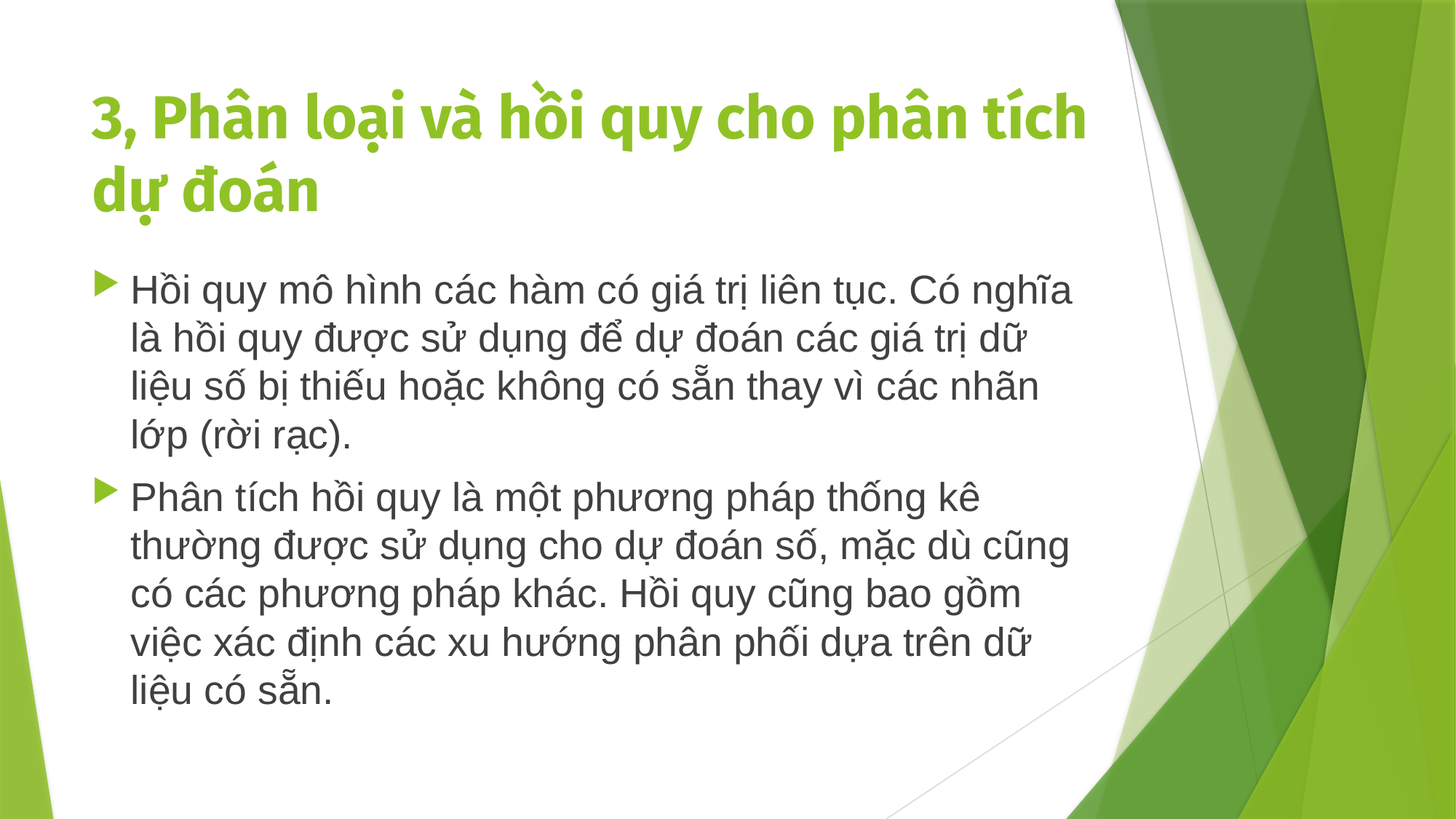

# 3, Phân loại và hồi quy cho phân tích dự đoán
Hồi quy mô hình các hàm có giá trị liên tục. Có nghĩa là hồi quy được sử dụng để dự đoán các giá trị dữ liệu số bị thiếu hoặc không có sẵn thay vì các nhãn lớp (rời rạc).
Phân tích hồi quy là một phương pháp thống kê thường được sử dụng cho dự đoán số, mặc dù cũng có các phương pháp khác. Hồi quy cũng bao gồm việc xác định các xu hướng phân phối dựa trên dữ liệu có sẵn.